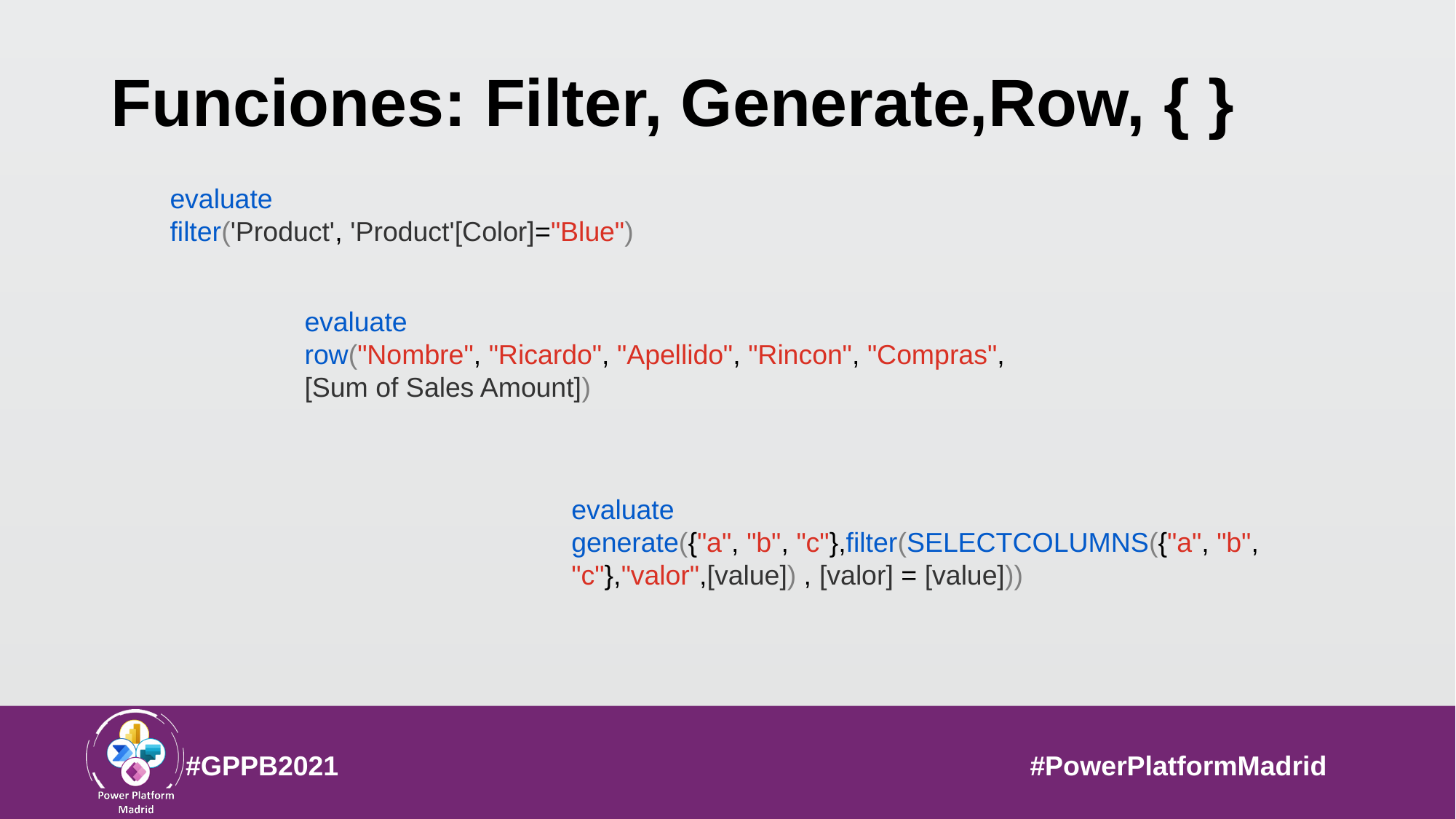

# Funciones: Filter, Generate,Row, { }
evaluate
filter('Product', 'Product'[Color]="Blue")
evaluate
row("Nombre", "Ricardo", "Apellido", "Rincon", "Compras", [Sum of Sales Amount])
evaluate 
generate({"a", "b", "c"},filter(SELECTCOLUMNS({"a", "b", "c"},"valor",[value]) , [valor] = [value]))